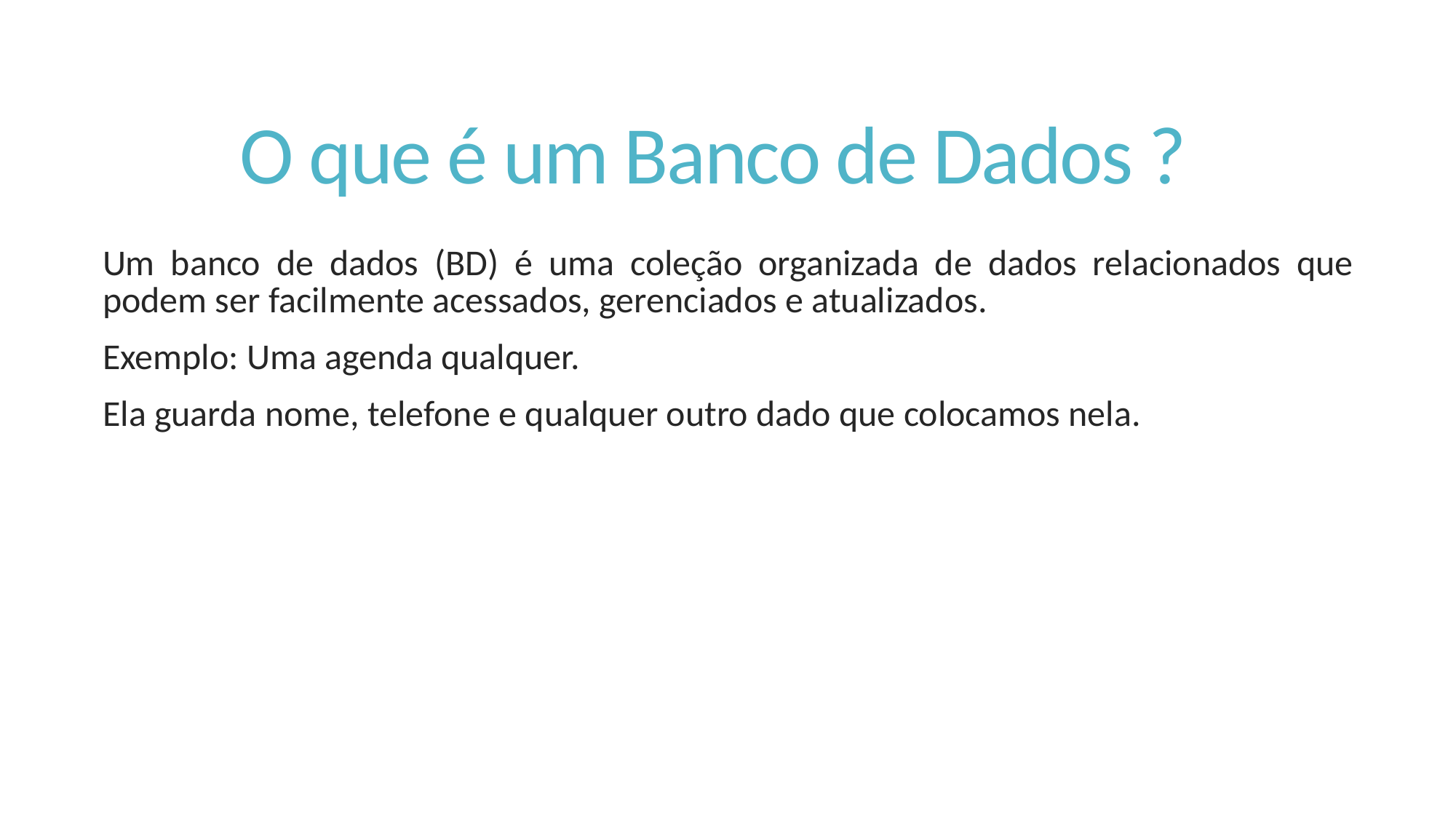

# O que é um Banco de Dados ?
Um banco de dados (BD) é uma coleção organizada de dados relacionados que podem ser facilmente acessados, gerenciados e atualizados.
Exemplo: Uma agenda qualquer.
Ela guarda nome, telefone e qualquer outro dado que colocamos nela.